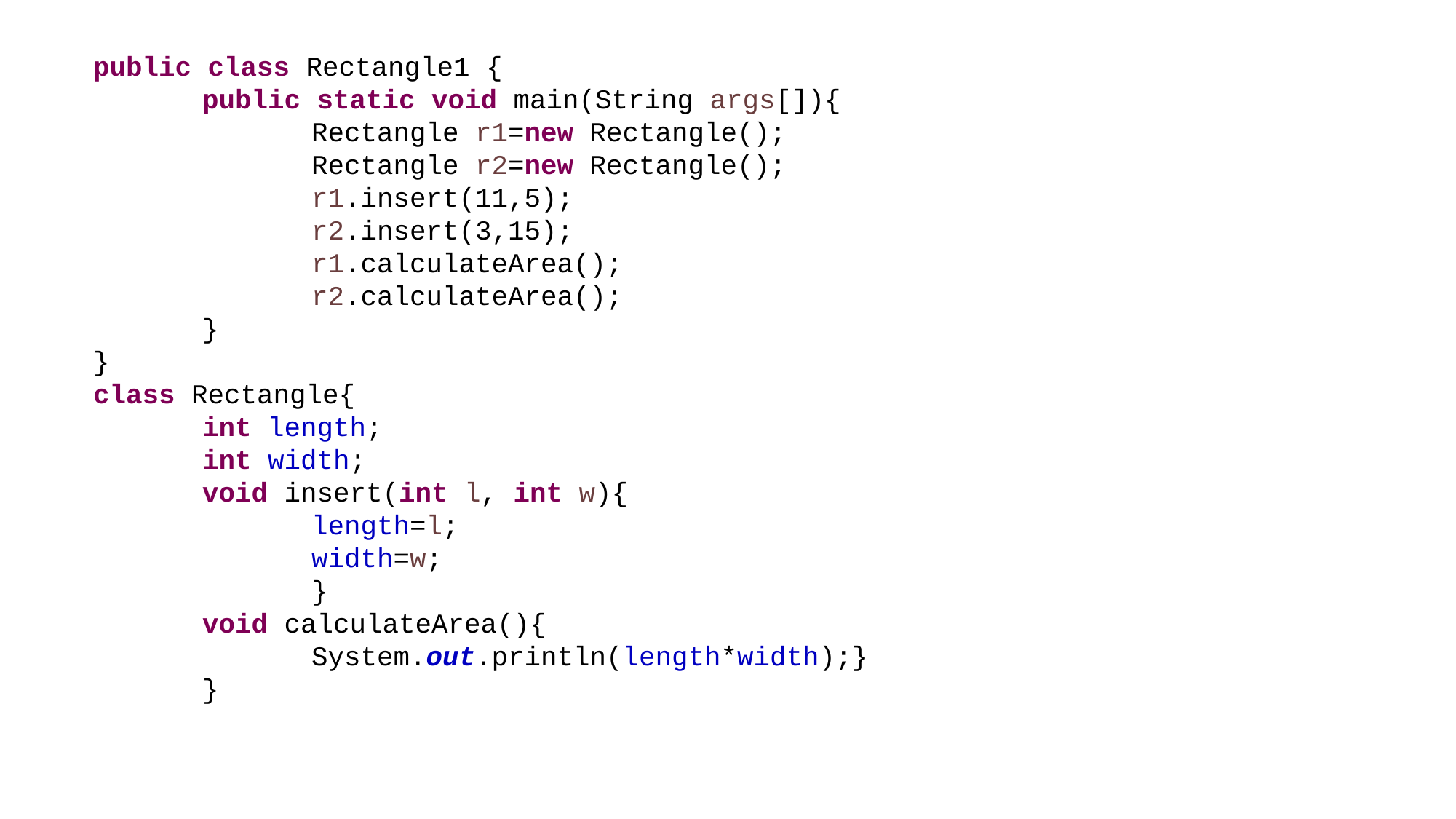

public class Rectangle1 {
public static void main(String args[]){
Rectangle r1=new Rectangle();
Rectangle r2=new Rectangle();
r1.insert(11,5);
r2.insert(3,15);
r1.calculateArea();
r2.calculateArea();
}
}
class Rectangle{
int length;
int width;
void insert(int l, int w){
length=l;
width=w;
		}
void calculateArea(){
	System.out.println(length*width);}
}